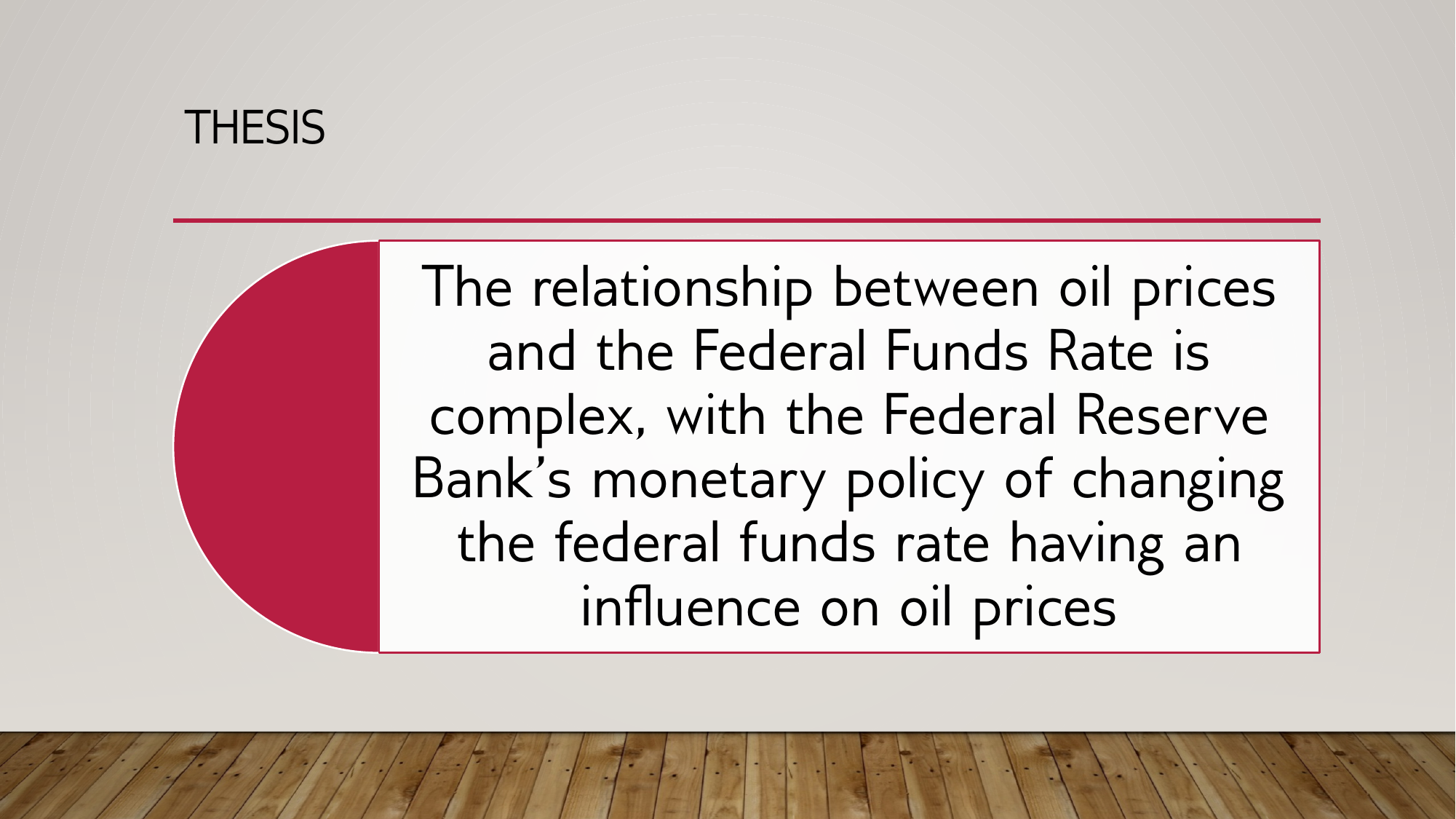

# thesis
The relationship between oil prices and the Federal Funds Rate is complex, with the Federal Reserve Bank’s monetary policy of changing the federal funds rate having an influence on oil prices